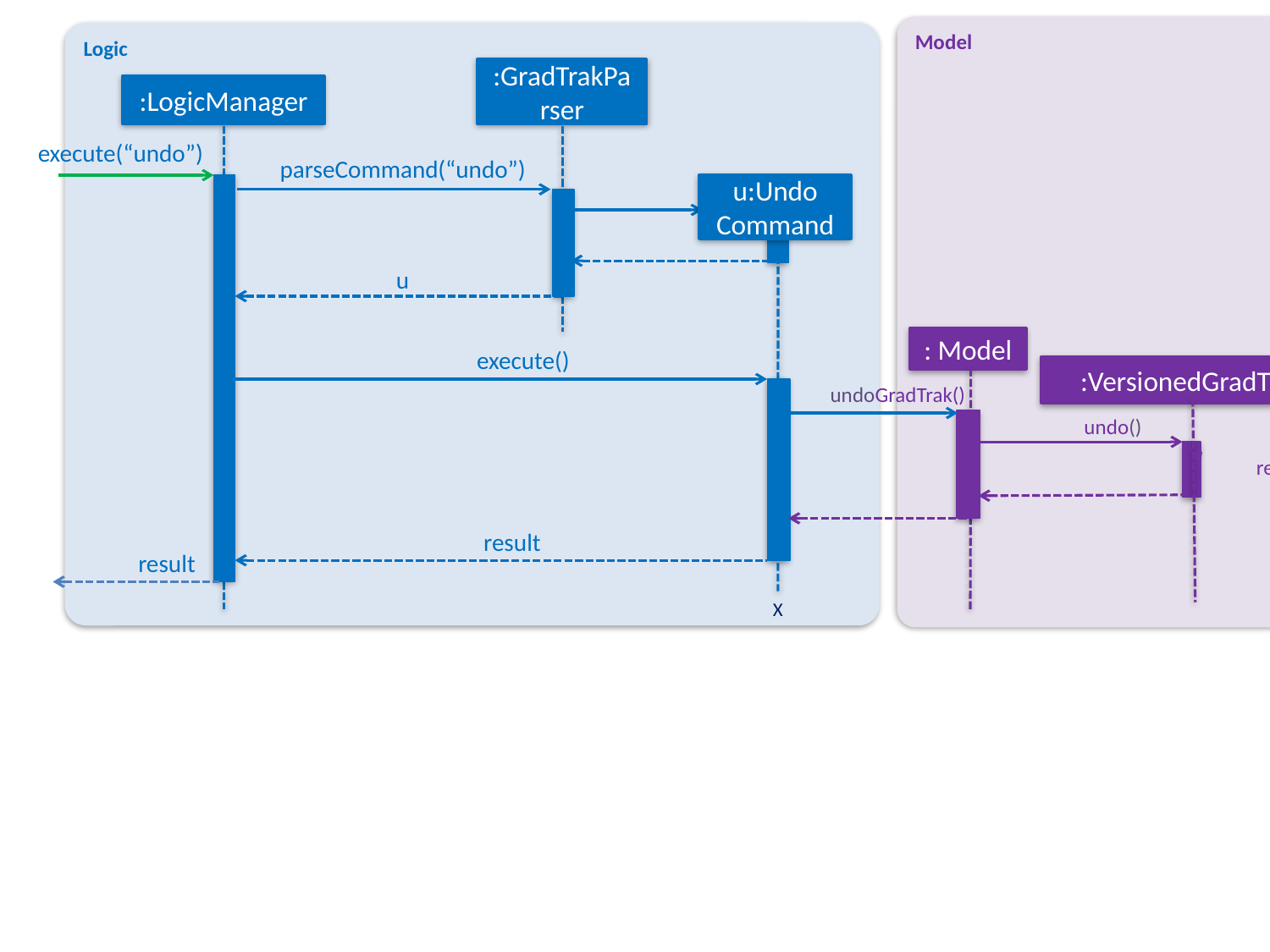

Model
Logic
:GradTrakParser
:LogicManager
execute(“undo”)
parseCommand(“undo”)

u:Undo
Command

u
: Model
execute()
:VersionedGradTrak

undoGradTrak()

undo()

resetData(ReadOnlyGradTrak)
result
result
X